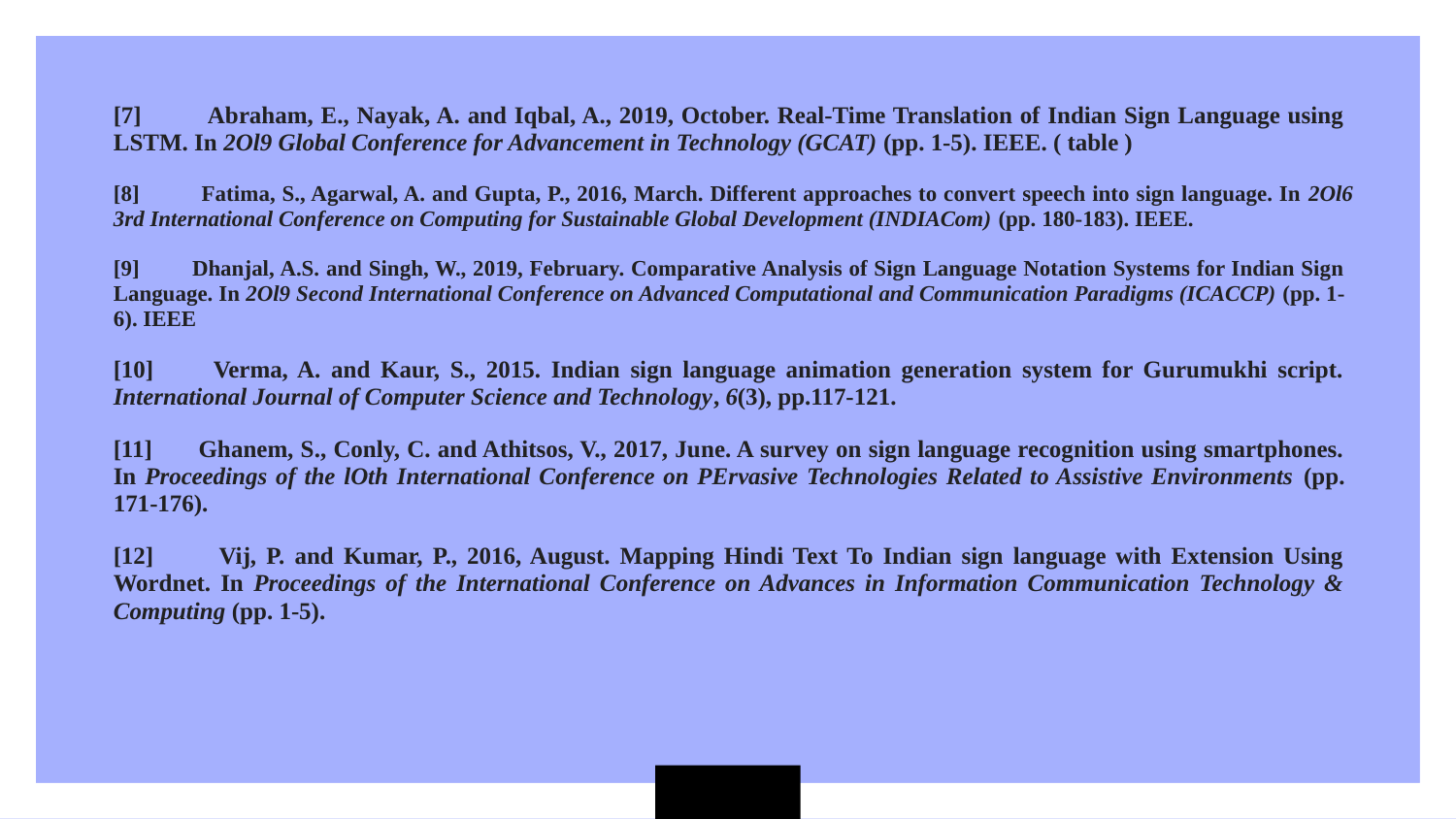

[7]          Abraham, E., Nayak, A. and Iqbal, A., 2019, October. Real-Time Translation of Indian Sign Language using LSTM. In 2Ol9 Global Conference for Advancement in Technology (GCAT) (pp. 1-5). IEEE. ( table )
[8]          Fatima, S., Agarwal, A. and Gupta, P., 2016, March. Different approaches to convert speech into sign language. In 2Ol6 3rd International Conference on Computing for Sustainable Global Development (INDIACom) (pp. 180-183). IEEE.
[9]        Dhanjal, A.S. and Singh, W., 2019, February. Comparative Analysis of Sign Language Notation Systems for Indian Sign Language. In 2Ol9 Second International Conference on Advanced Computational and Communication Paradigms (ICACCP) (pp. 1-6). IEEE
[10]      Verma, A. and Kaur, S., 2015. Indian sign language animation generation system for Gurumukhi script. International Journal of Computer Science and Technology, 6(3), pp.117-121.
[11]       Ghanem, S., Conly, C. and Athitsos, V., 2017, June. A survey on sign language recognition using smartphones. In Proceedings of the lOth International Conference on PErvasive Technologies Related to Assistive Environments (pp. 171-176).
[12]       Vij, P. and Kumar, P., 2016, August. Mapping Hindi Text To Indian sign language with Extension Using Wordnet. In Proceedings of the International Conference on Advances in Information Communication Technology & Computing (pp. 1-5).